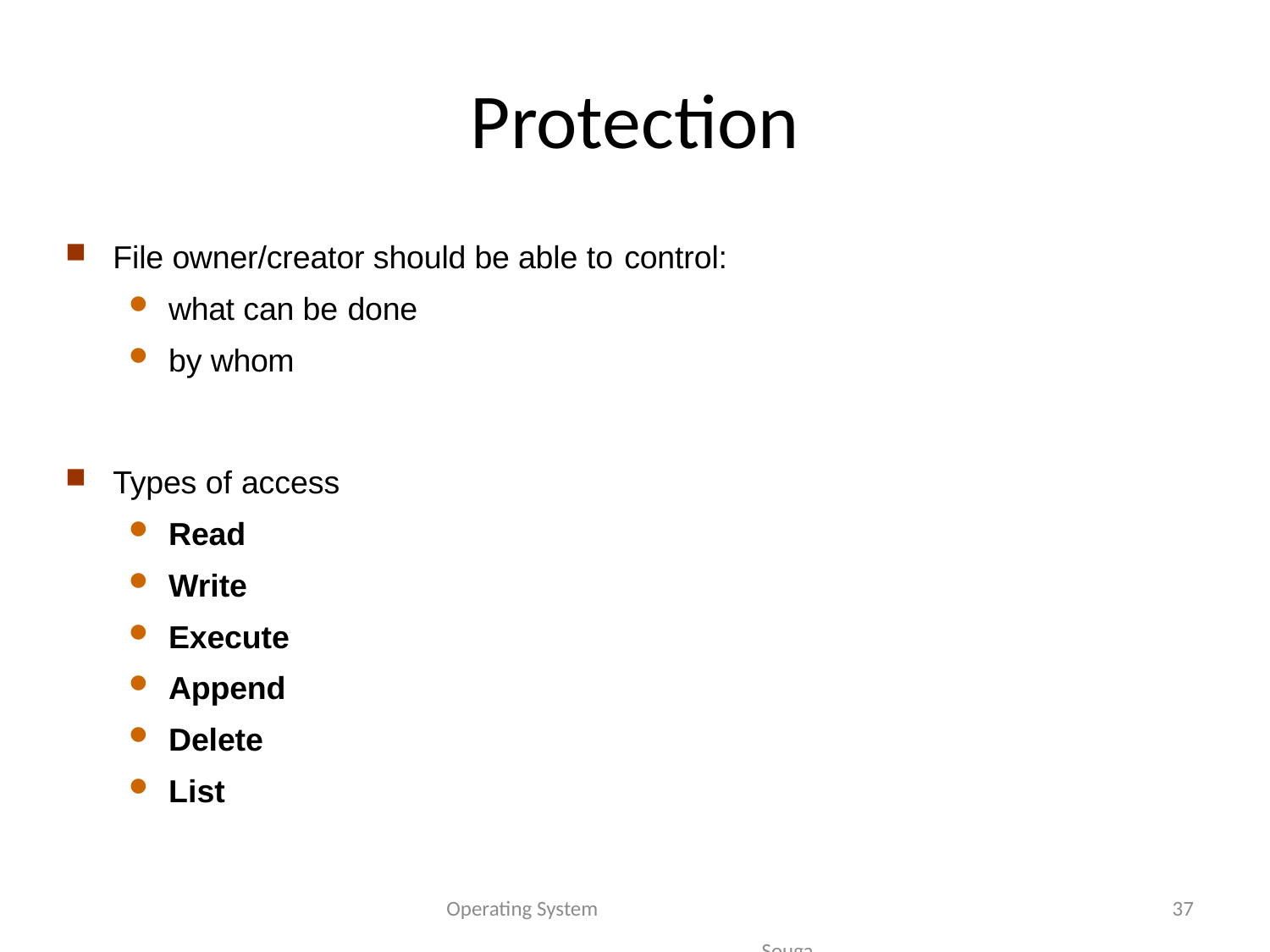

# Protection
File owner/creator should be able to control:
what can be done
by whom

Types of access
Read
Write
Execute
Append
Delete
List
Operating System                                                                                                                                                                                            Sougandhika Narayan, Asst Prof, Dept of CSE, KSIT
37